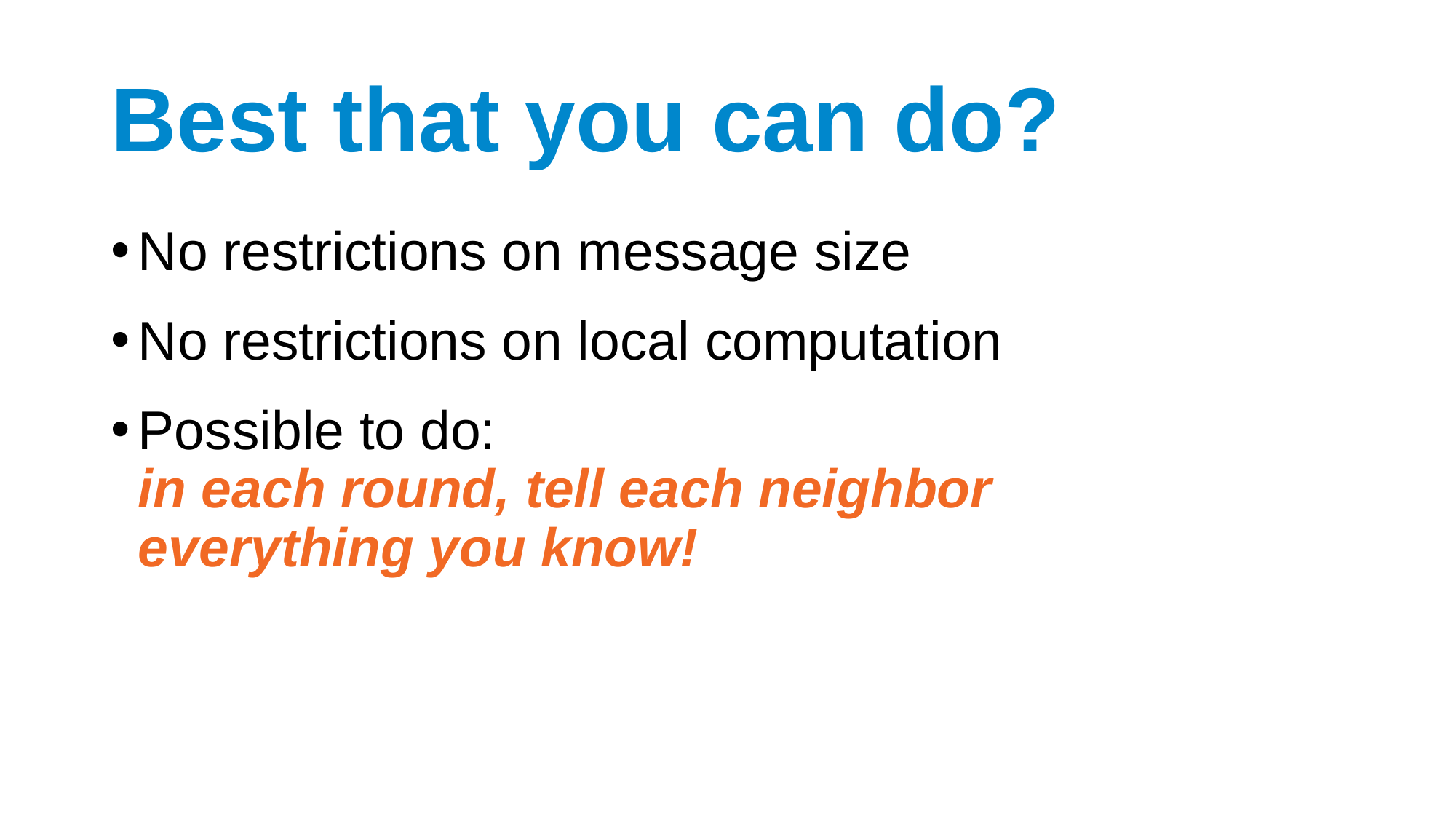

# Best that you can do?
No restrictions on message size
No restrictions on local computation
Possible to do:
in each round, tell each neighbor
everything you know!